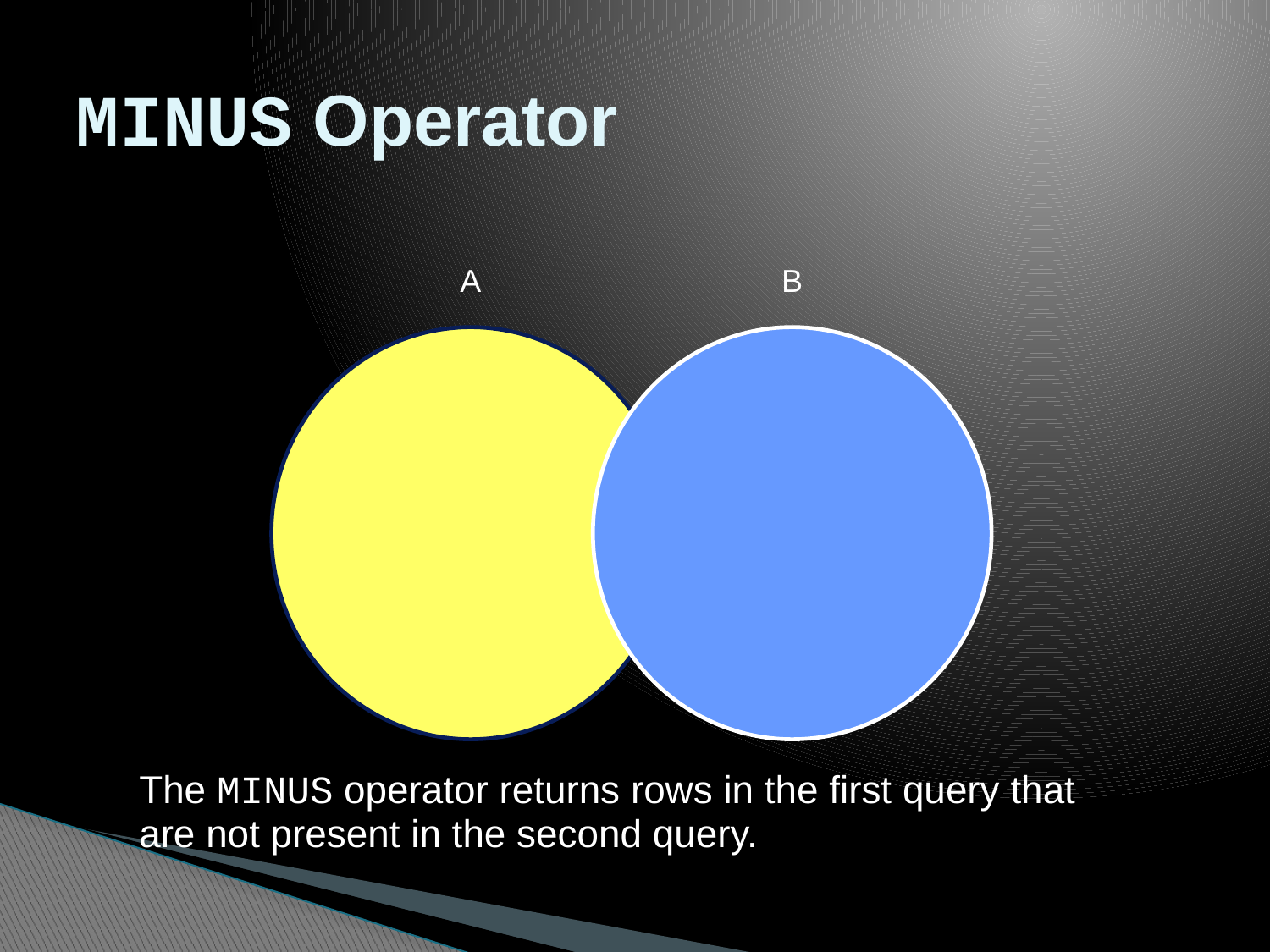

# MINUS Operator
A
B

The MINUS operator returns rows in the first query that are not present in the second query.